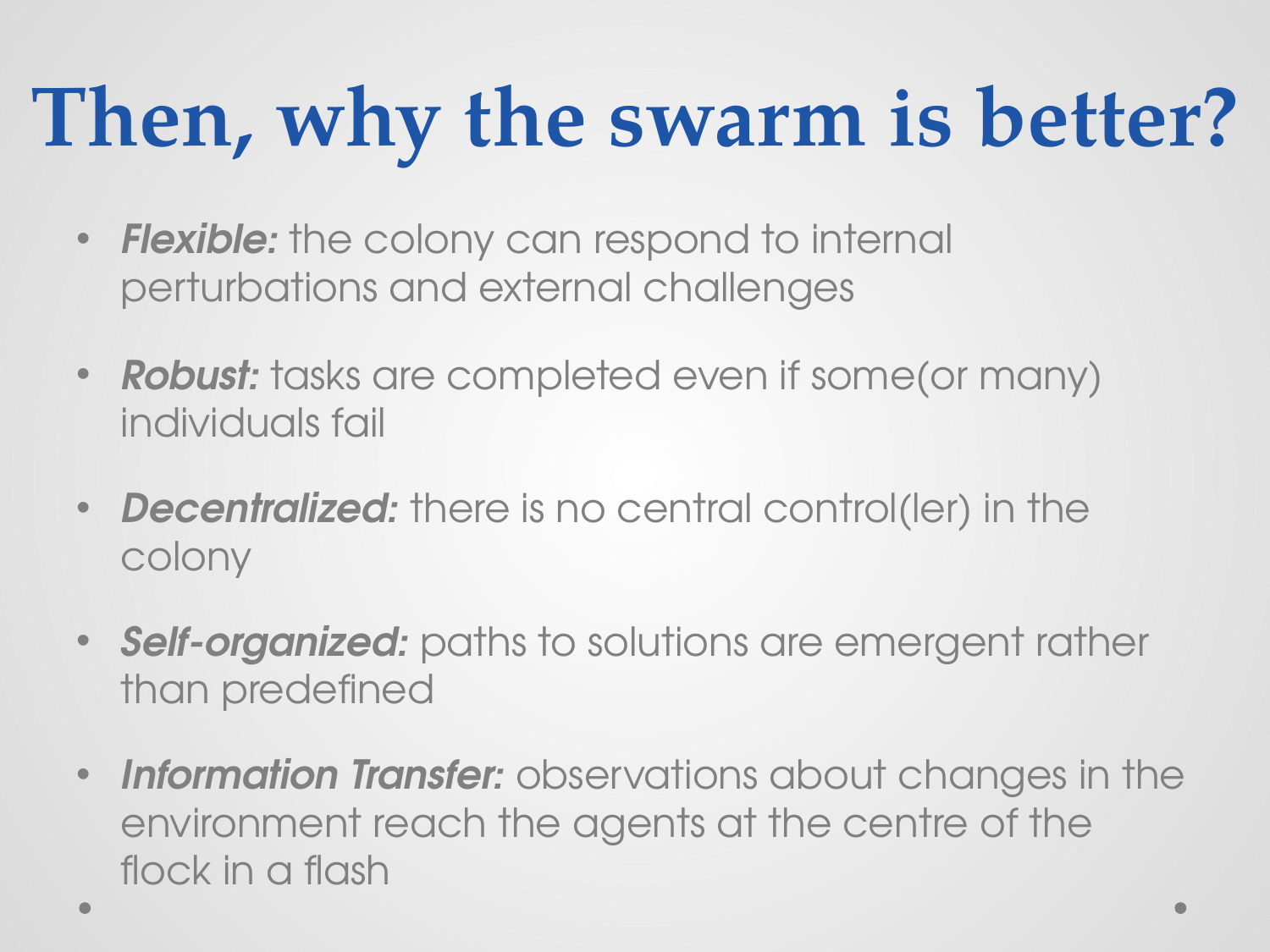

# Then, why the swarm is better?
Flexible: the colony can respond to internal perturbations and external challenges

Robust: tasks are completed even if some(or many) individuals fail

Decentralized: there is no central control(ler) in the colony

Self-organized: paths to solutions are emergent rather than predefined

Information Transfer: observations about changes in the environment reach the agents at the centre of the flock in a flash